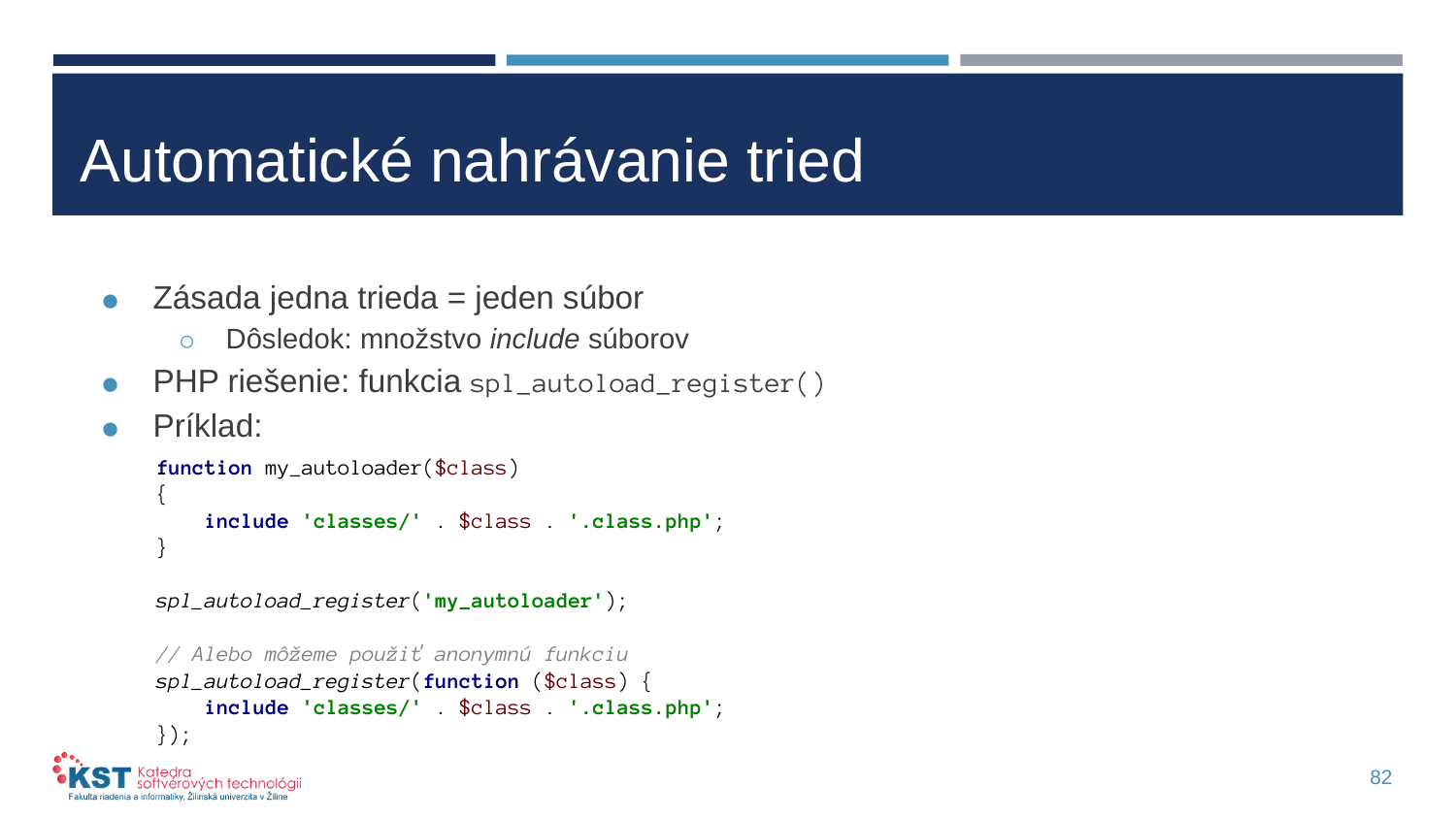

# Automatické nahrávanie tried
Zásada jedna trieda = jeden súbor
Dôsledok: množstvo include súborov
PHP riešenie: funkcia spl_autoload_register()
Príklad:

function my_autoloader($class)
{
    include 'classes/' . $class . '.class.php';
}
spl_autoload_register('my_autoloader');
// Alebo môžeme použiť anonymnú funkciu
spl_autoload_register(function ($class) {
    include 'classes/' . $class . '.class.php';
});
82